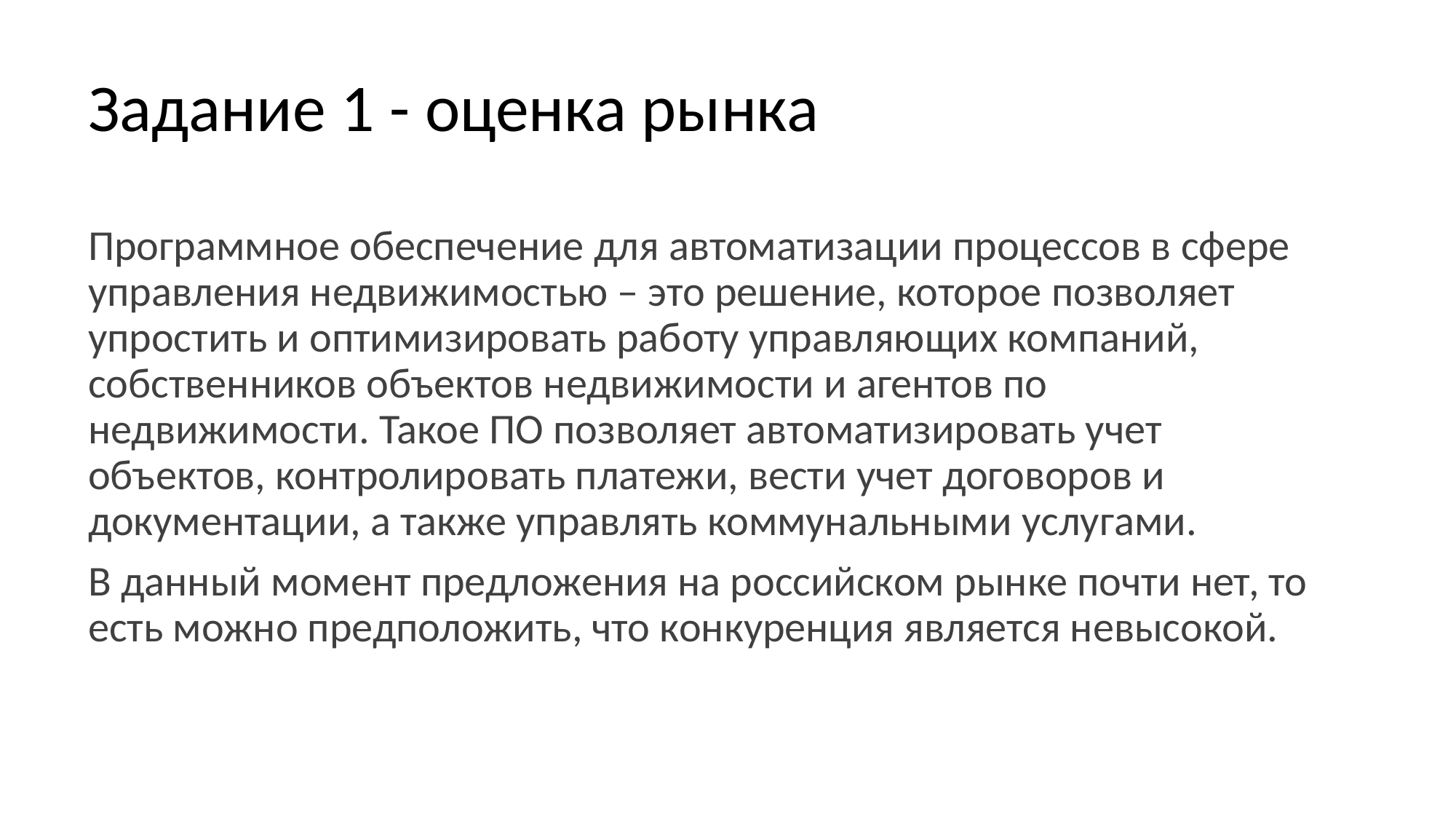

# Задание 1 - оценка рынка
Программное обеспечение для автоматизации процессов в сфере управления недвижимостью – это решение, которое позволяет упростить и оптимизировать работу управляющих компаний, собственников объектов недвижимости и агентов по недвижимости. Такое ПО позволяет автоматизировать учет объектов, контролировать платежи, вести учет договоров и документации, а также управлять коммунальными услугами.
В данный момент предложения на российском рынке почти нет, то есть можно предположить, что конкуренция является невысокой.